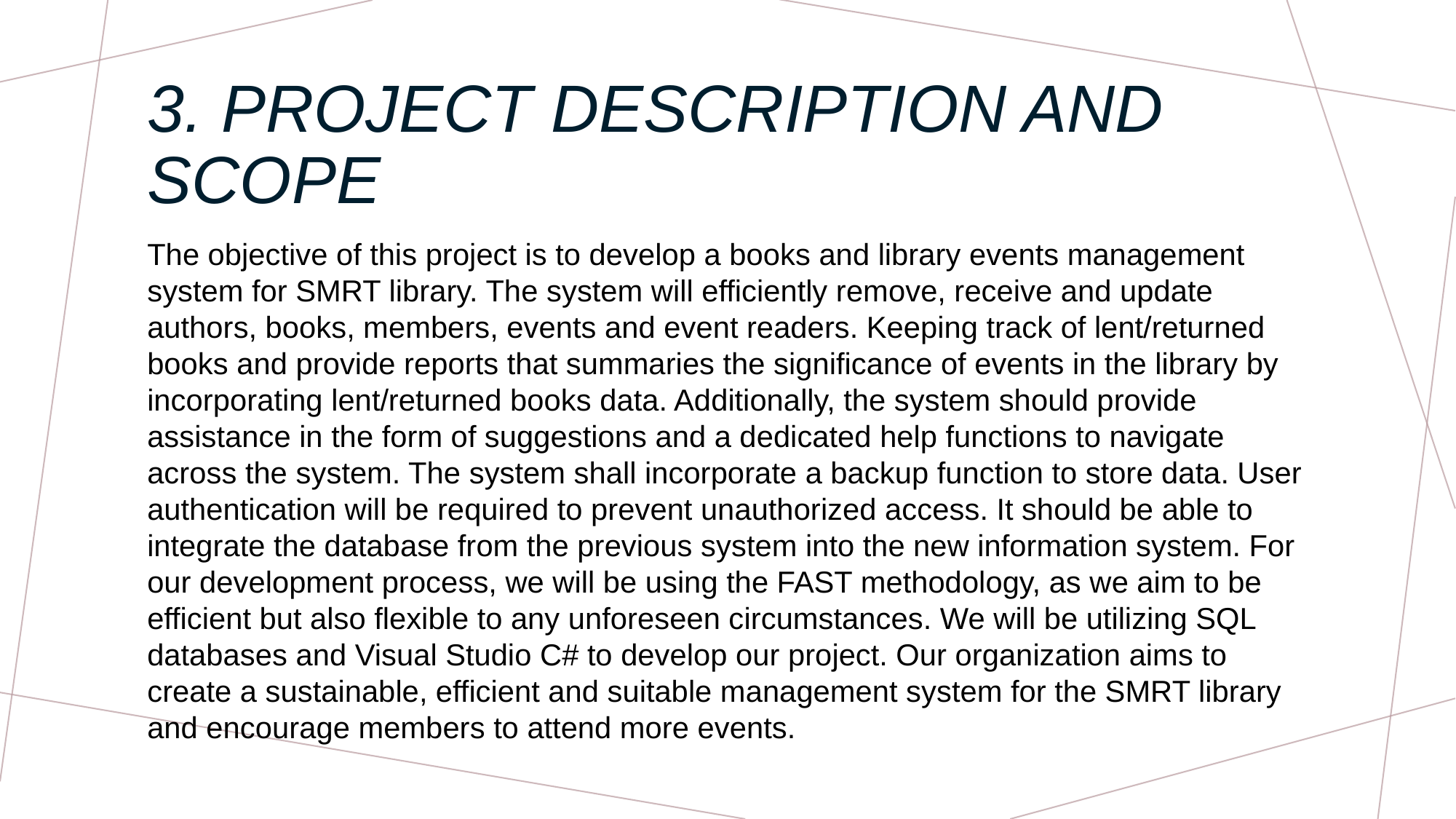

# 3. Project description and scope
The objective of this project is to develop a books and library events management system for SMRT library. The system will efficiently remove, receive and update authors, books, members, events and event readers. Keeping track of lent/returned books and provide reports that summaries the significance of events in the library by incorporating lent/returned books data. Additionally, the system should provide assistance in the form of suggestions and a dedicated help functions to navigate across the system. The system shall incorporate a backup function to store data. User authentication will be required to prevent unauthorized access. It should be able to integrate the database from the previous system into the new information system. For our development process, we will be using the FAST methodology, as we aim to be efficient but also flexible to any unforeseen circumstances. We will be utilizing SQL databases and Visual Studio C# to develop our project. Our organization aims to create a sustainable, efficient and suitable management system for the SMRT library and encourage members to attend more events.